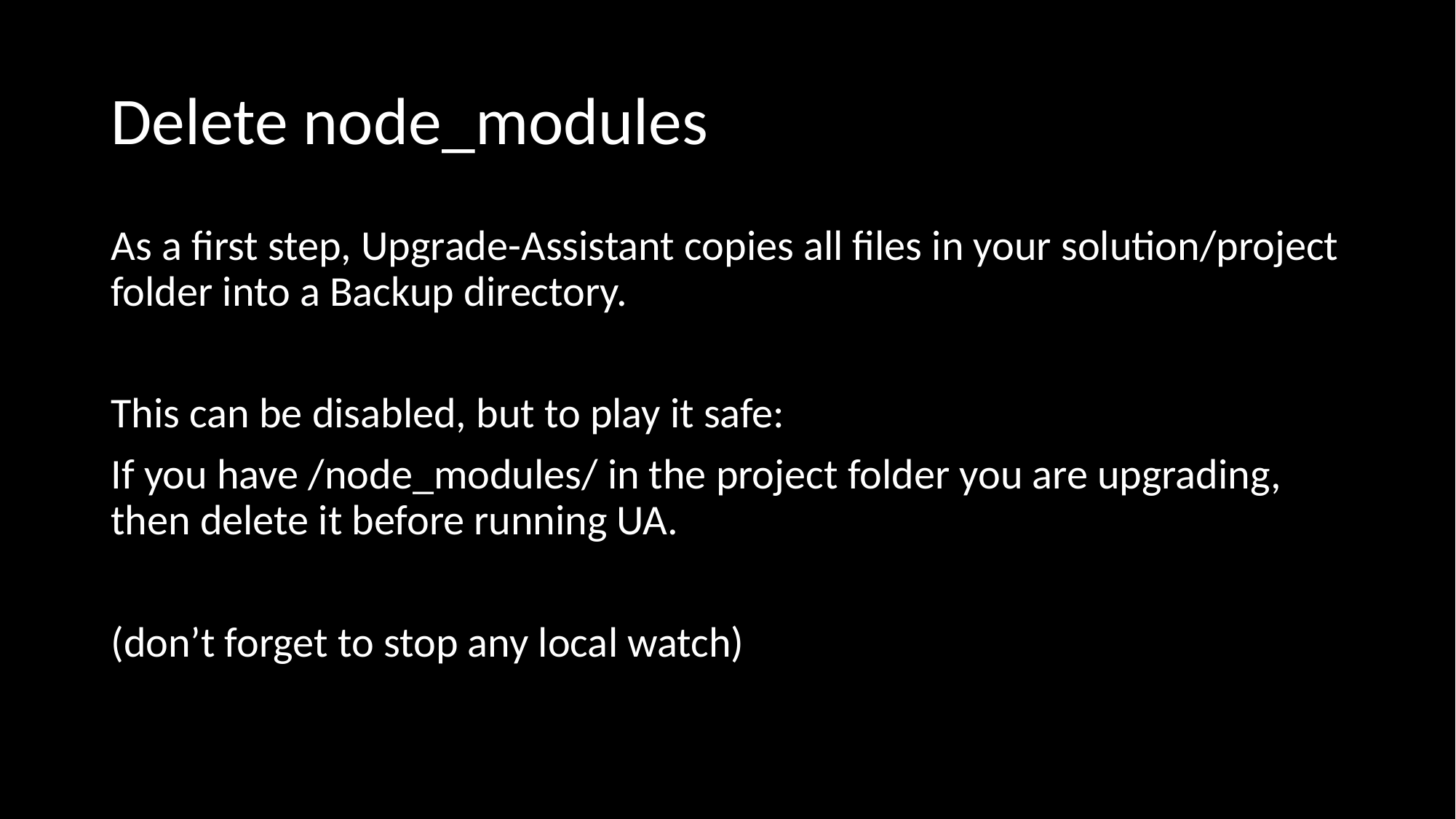

# Delete node_modules
As a first step, Upgrade-Assistant copies all files in your solution/project folder into a Backup directory.

This can be disabled, but to play it safe:
If you have /node_modules/ in the project folder you are upgrading, then delete it before running UA.

(don’t forget to stop any local watch)